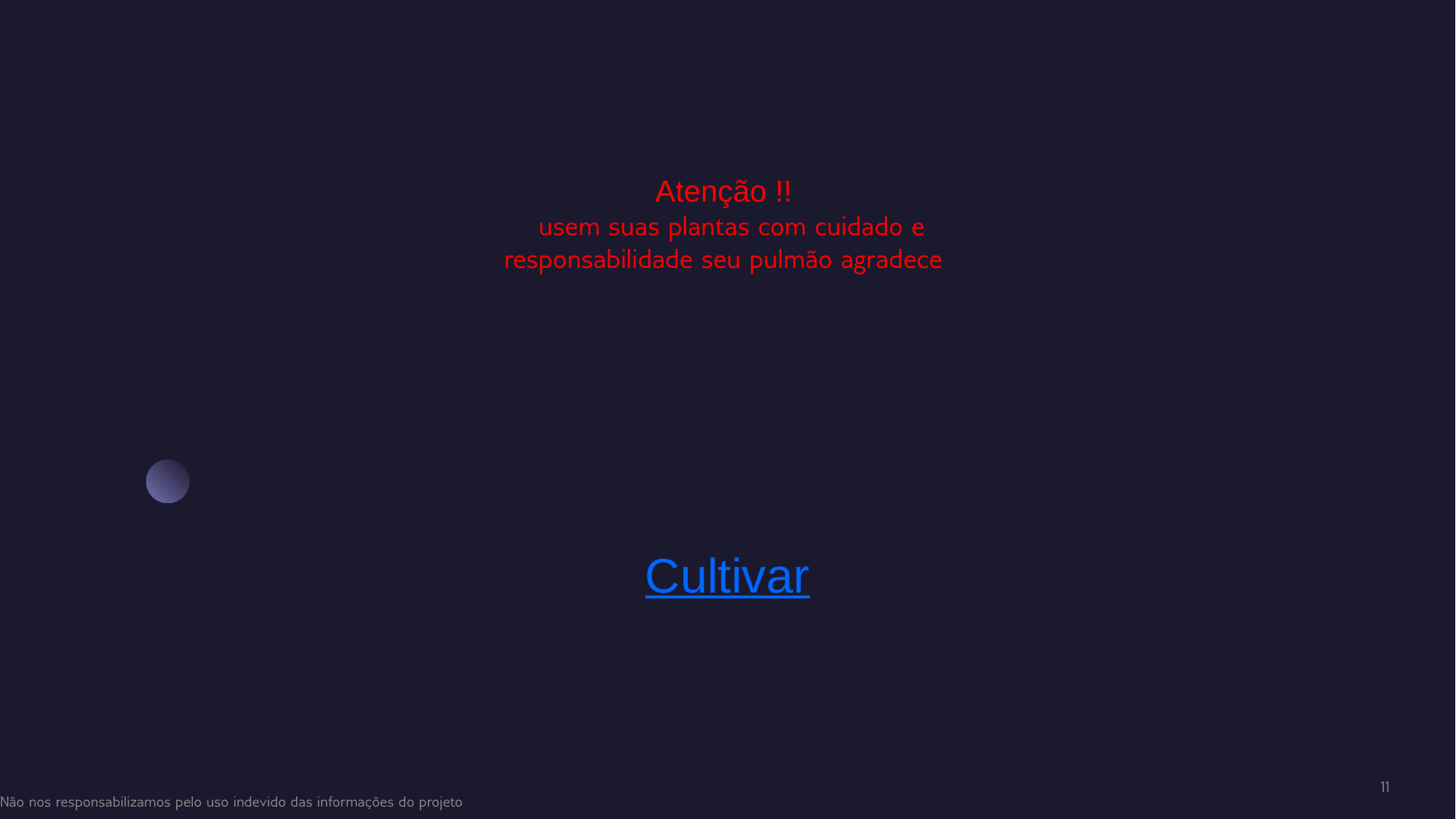

Atenção !!
 usem suas plantas com cuidado e responsabilidade seu pulmão agradece
Cultivar
11
Não nos responsabilizamos pelo uso indevido das informações do projeto